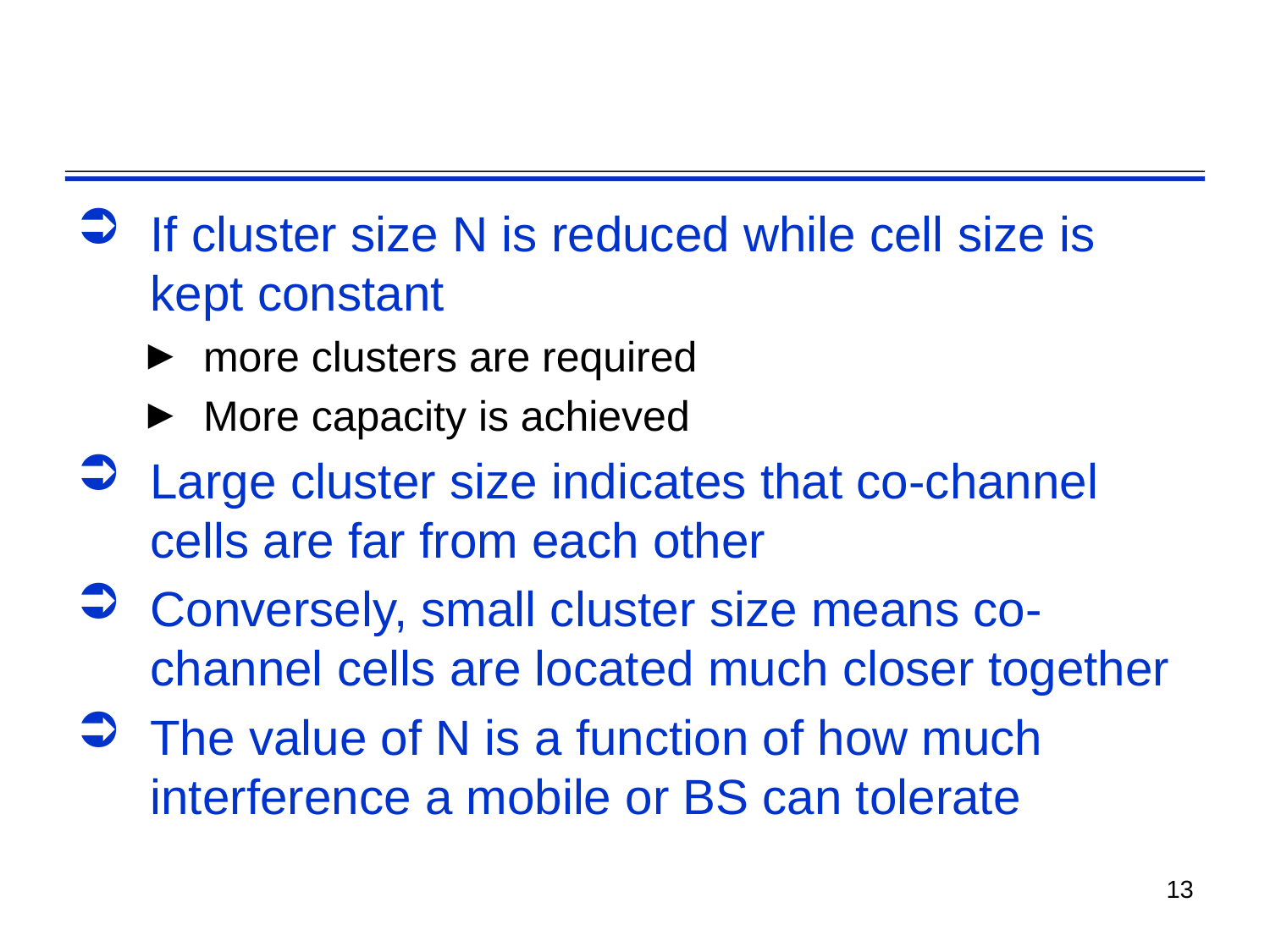

If cluster size N is reduced while cell size is kept constant
more clusters are required
More capacity is achieved
Large cluster size indicates that co-channel cells are far from each other
Conversely, small cluster size means co-channel cells are located much closer together
The value of N is a function of how much interference a mobile or BS can tolerate
13